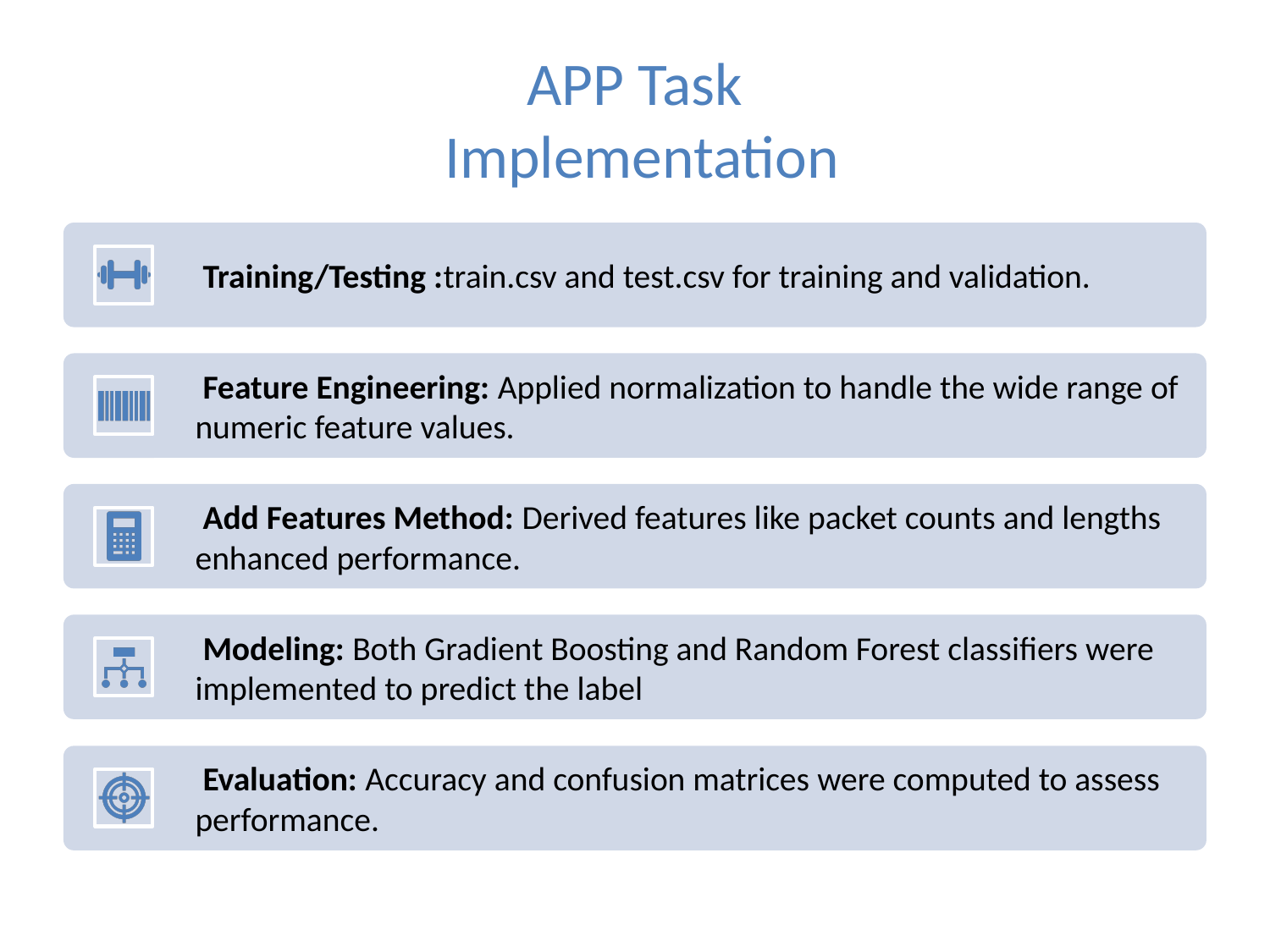

# APP Task Implementation
 Training/Testing :train.csv and test.csv for training and validation.
 Feature Engineering: Applied normalization to handle the wide range of numeric feature values.
 Add Features Method: Derived features like packet counts and lengths enhanced performance.
 Modeling: Both Gradient Boosting and Random Forest classifiers were implemented to predict the label
 Evaluation: Accuracy and confusion matrices were computed to assess performance.